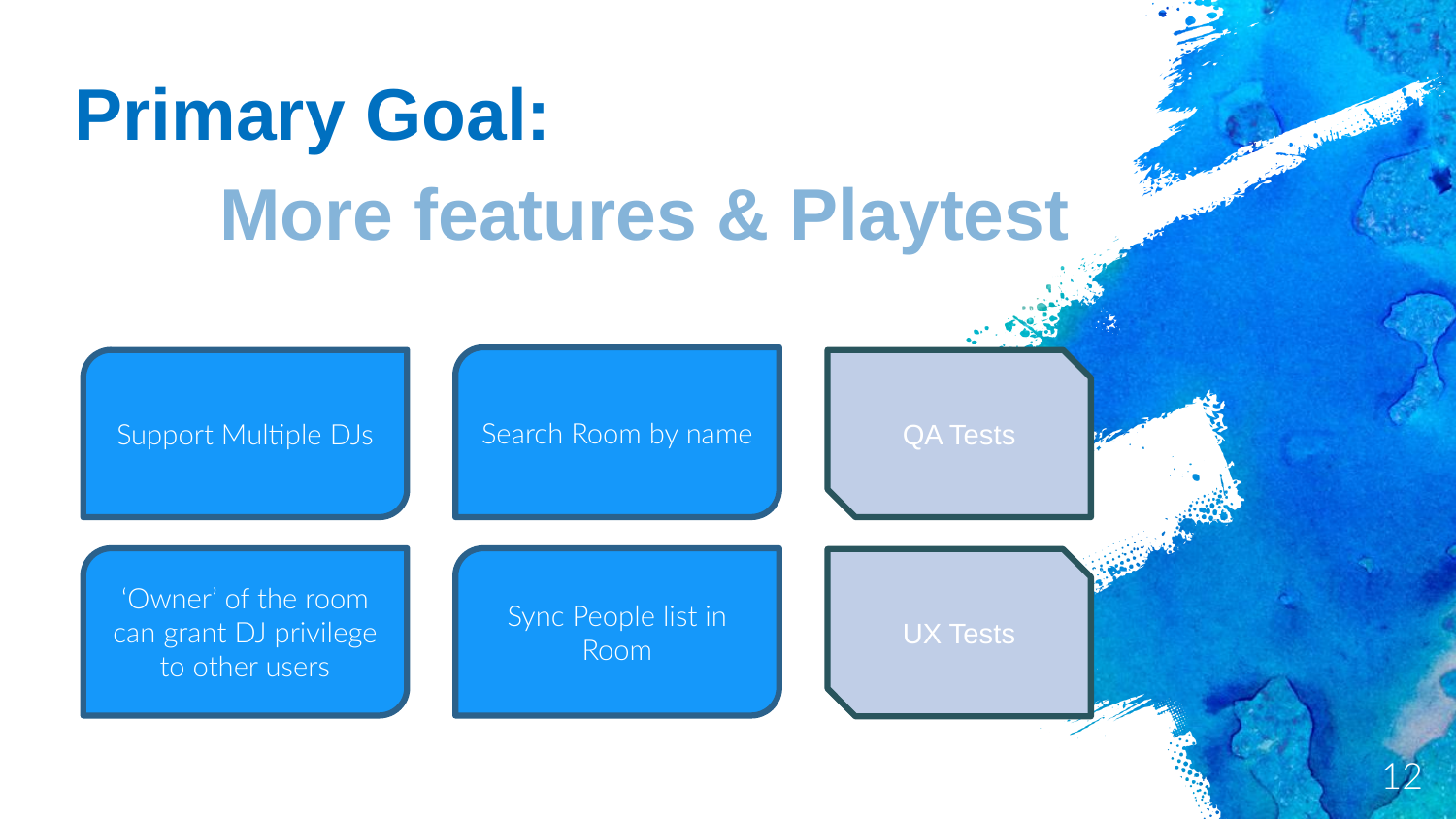

Primary Goal:
 	More features & Playtest
Search Room by name
Support Multiple DJs
QA Tests
‘Owner’ of the room can grant DJ privilege to other users
Sync People list in Room
UX Tests
12